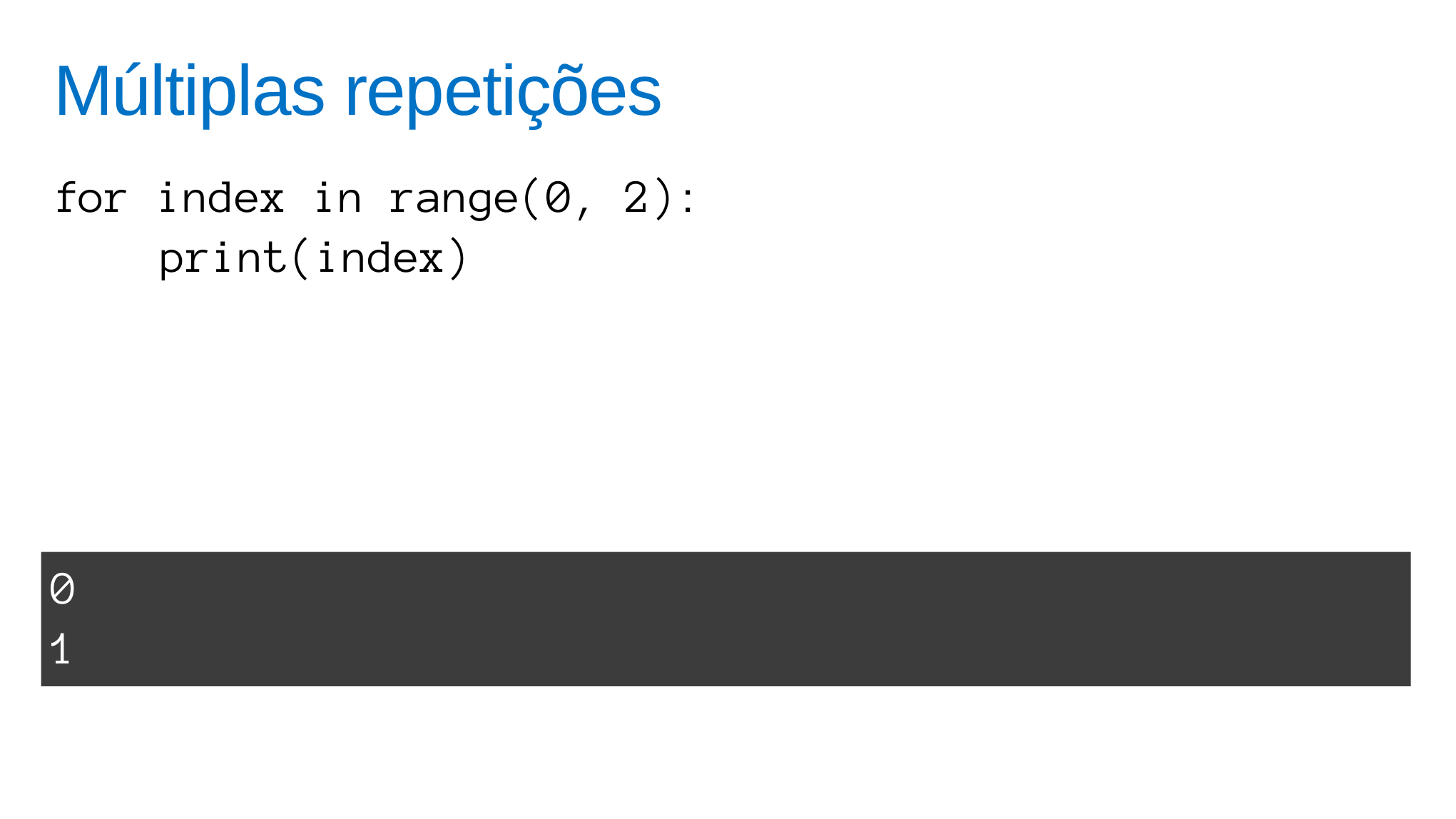

# Múltiplas repetições
for index in range(0, 2):
	print(index)
0
1